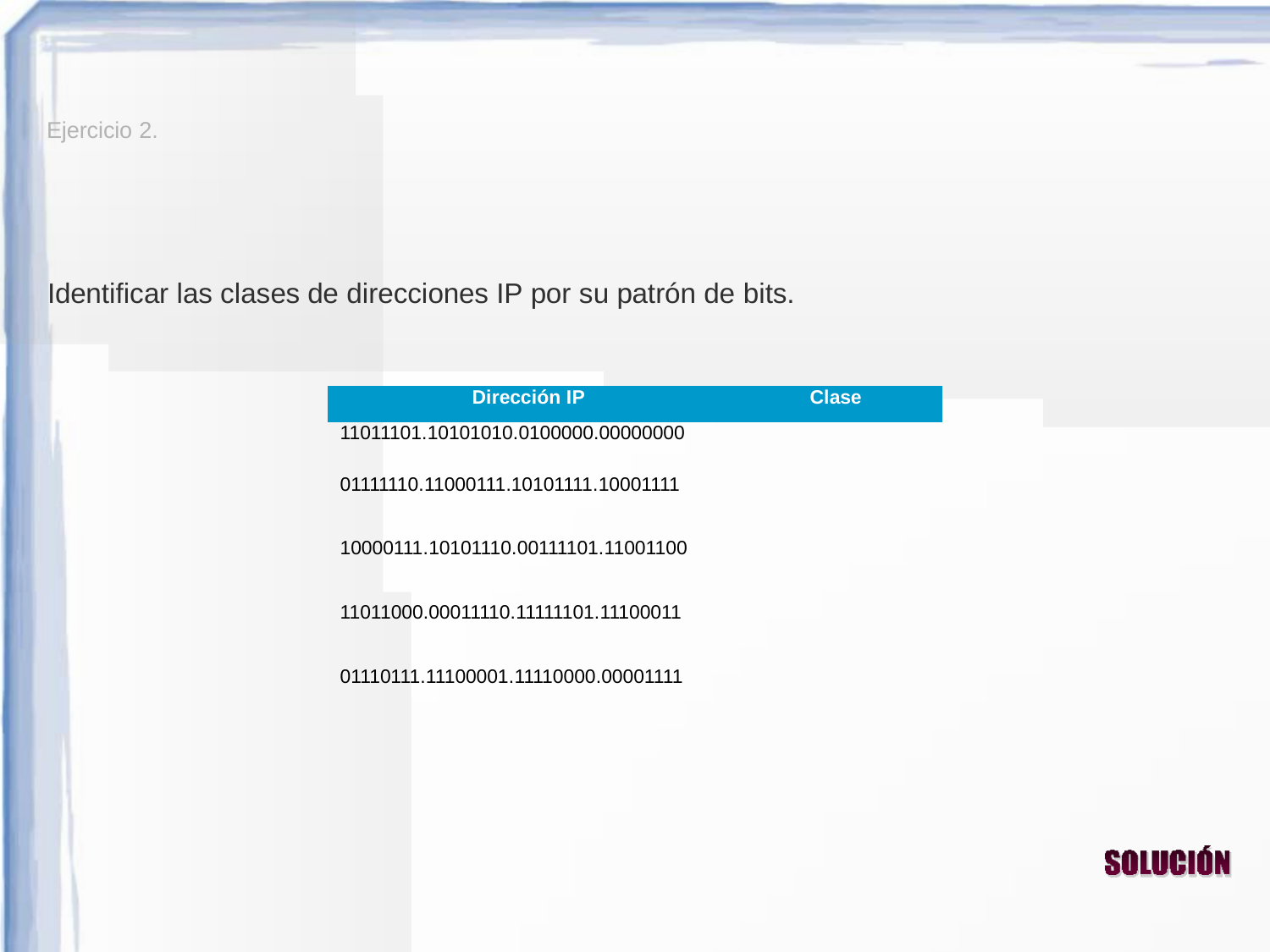

Ejercicio 2.
Identificar las clases de direcciones IP por su patrón de bits.
| Dirección IP | Clase |
| --- | --- |
| 11011101.10101010.0100000.00000000 |  |
| 01111110.11000111.10101111.10001111 |  |
| 10000111.10101110.00111101.11001100 |  |
| 11011000.00011110.11111101.11100011 |  |
| 01110111.11100001.11110000.00001111 |  |